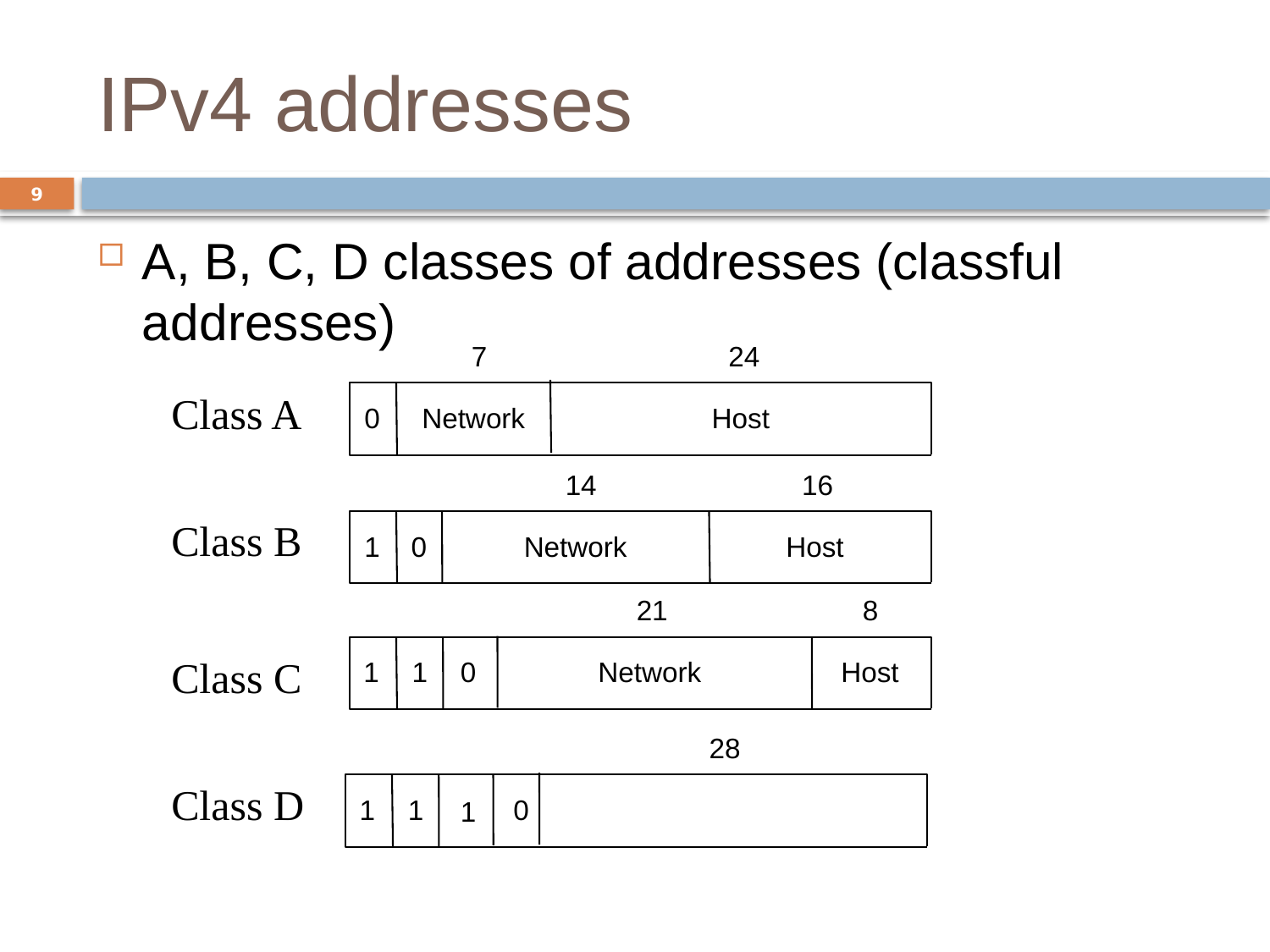

# IPv4 addresses
9
A, B, C, D classes of addresses (classful addresses)
7
24

Class A

0
Network
Host
14
16
Class B

1
0
Network
Host
21
8

Class C
1
1
0
Network
Host
28
Class D

1
1
0
1